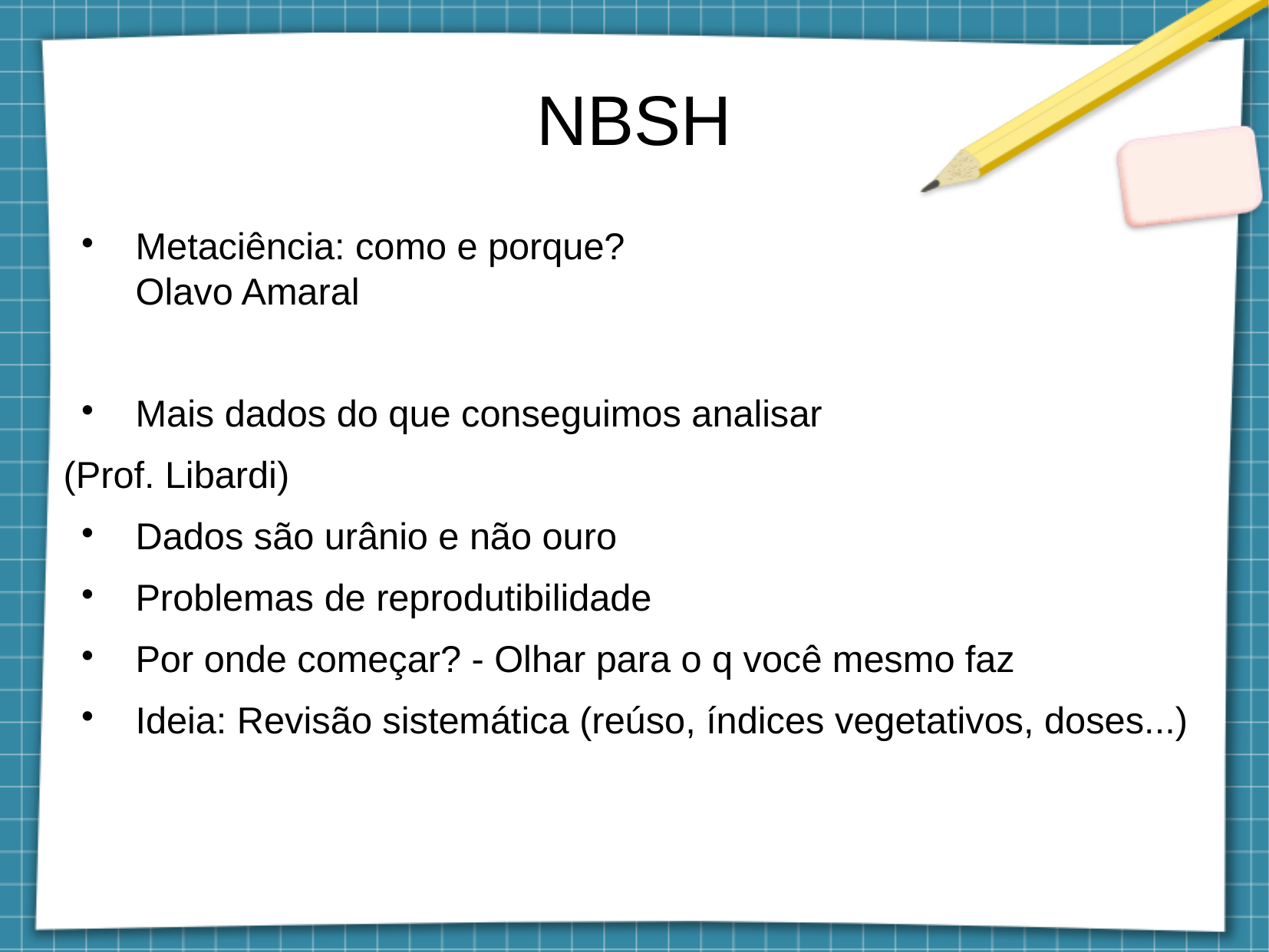

NBSH
Metaciência: como e porque?
Olavo Amaral

Mais dados do que conseguimos analisar
(Prof. Libardi)
Dados são urânio e não ouro
Problemas de reprodutibilidade
Por onde começar? - Olhar para o q você mesmo faz
Ideia: Revisão sistemática (reúso, índices vegetativos, doses...)